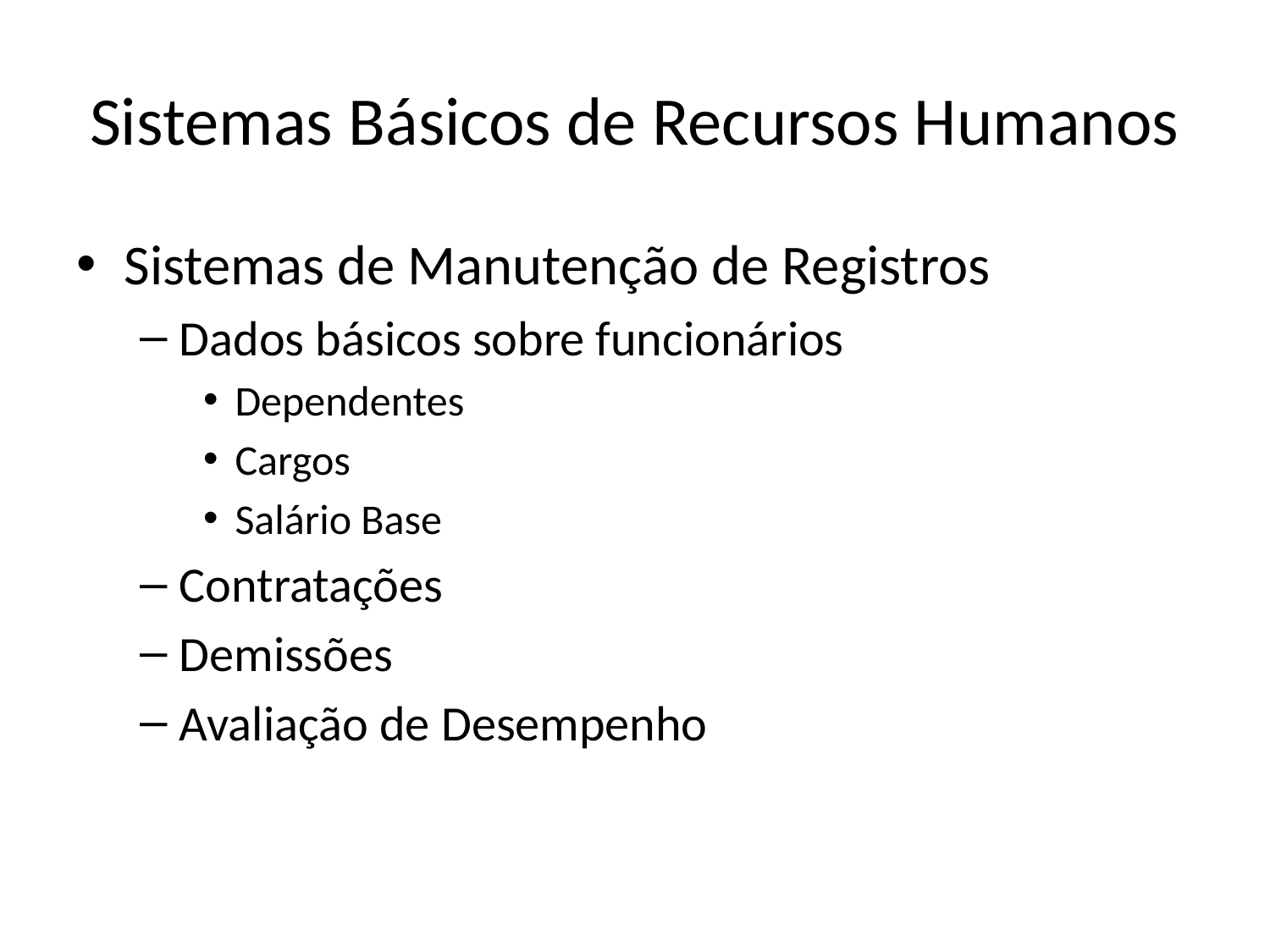

# Sistemas Básicos de Recursos Humanos
Sistemas de Manutenção de Registros
Dados básicos sobre funcionários
Dependentes
Cargos
Salário Base
Contratações
Demissões
Avaliação de Desempenho